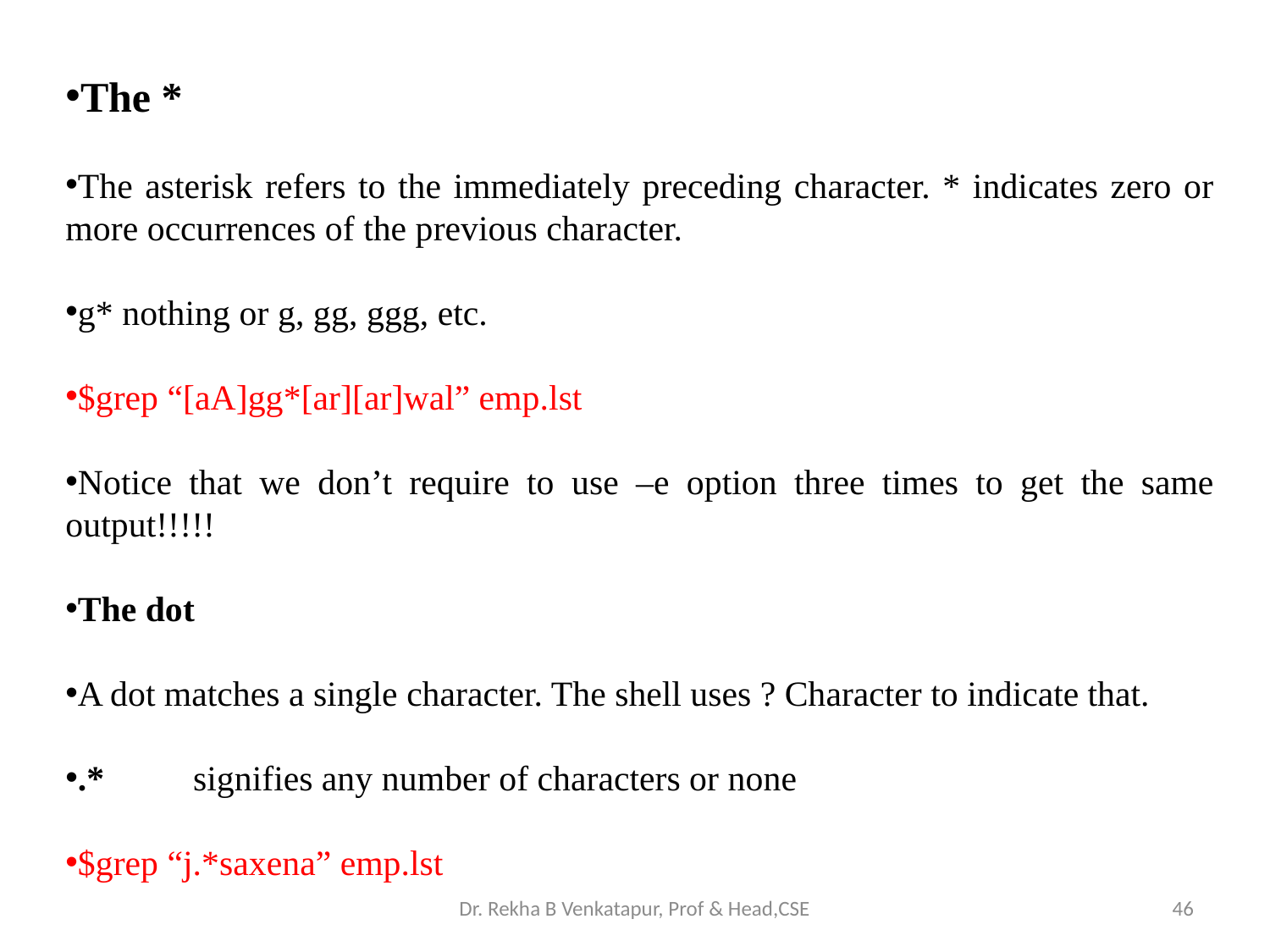

The *

The asterisk refers to the immediately preceding character. * indicates zero or more occurrences of the previous character.

g* nothing or g, gg, ggg, etc.

$grep “[aA]gg*[ar][ar]wal” emp.lst

Notice that we don’t require to use –e option three times to get the same output!!!!!

The dot

A dot matches a single character. The shell uses ? Character to indicate that.

.*          signifies any number of characters or none

$grep “j.*saxena” emp.lst

Dr. Rekha B Venkatapur, Prof & Head,CSE
46